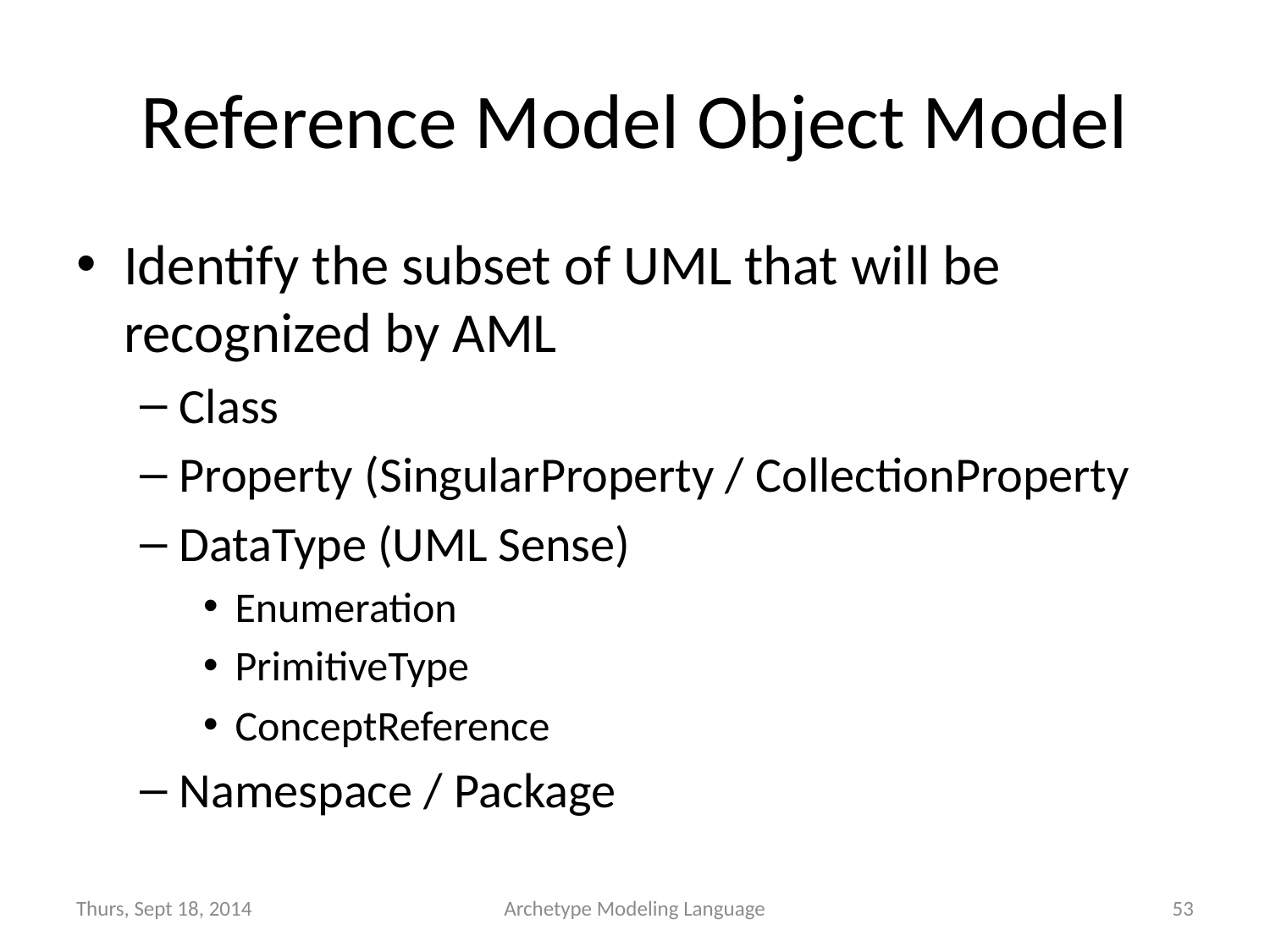

# Reference Model Object Model
Identify the subset of UML that will be recognized by AML
Class
Property (SingularProperty / CollectionProperty
DataType (UML Sense)
Enumeration
PrimitiveType
ConceptReference
Namespace / Package
Thurs, Sept 18, 2014
Archetype Modeling Language
53